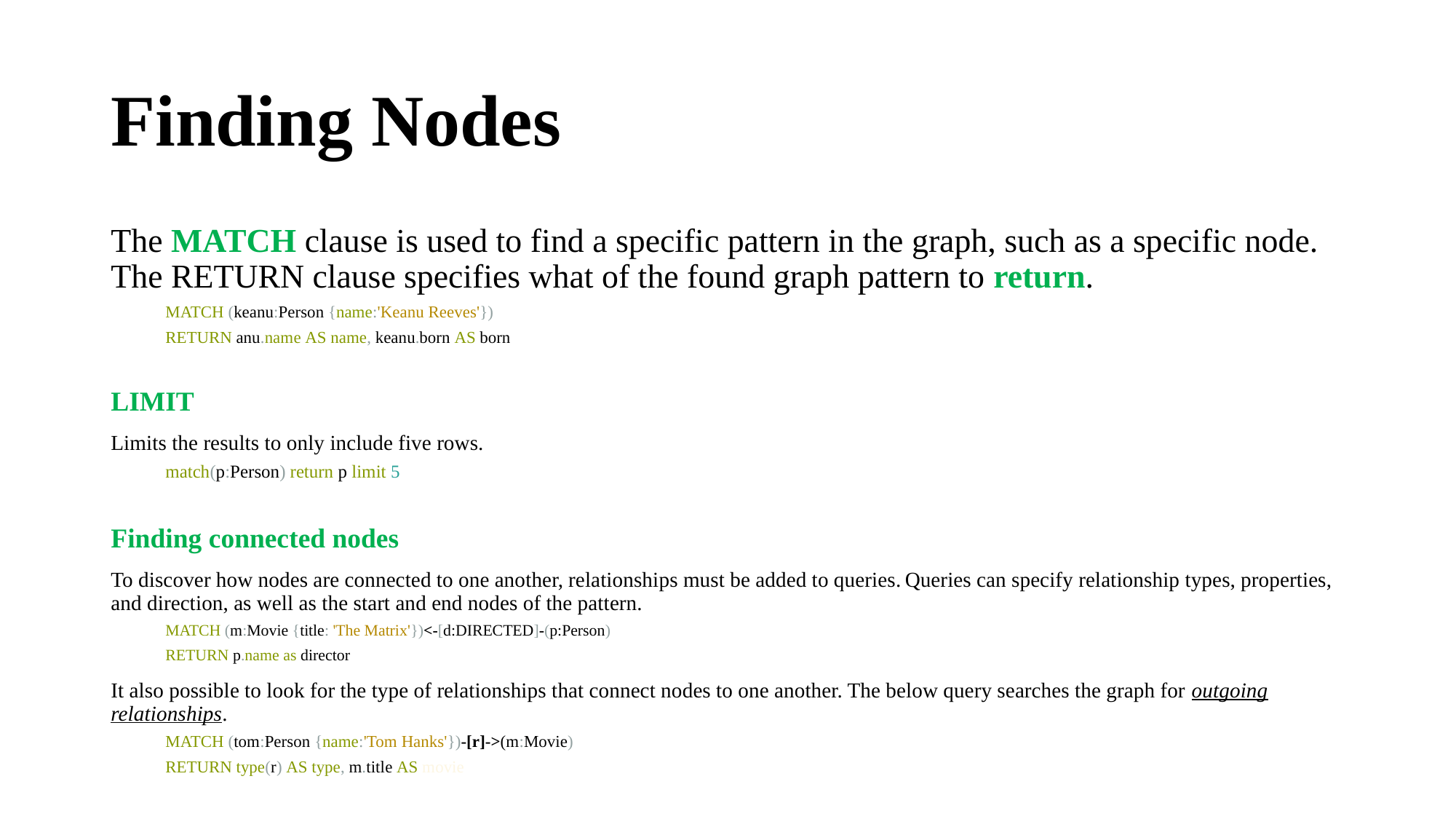

# Finding Nodes
The MATCH clause is used to find a specific pattern in the graph, such as a specific node. The RETURN clause specifies what of the found graph pattern to return.
MATCH (keanu:Person {name:'Keanu Reeves'})
RETURN anu.name AS name, keanu.born AS born

LIMIT
Limits the results to only include five rows.
match(p:Person) return p limit 5

Finding connected nodes
To discover how nodes are connected to one another, relationships must be added to queries. Queries can specify relationship types, properties, and direction, as well as the start and end nodes of the pattern.
MATCH (m:Movie {title: 'The Matrix'})<-[d:DIRECTED]-(p:Person)
RETURN p.name as director
It also possible to look for the type of relationships that connect nodes to one another. The below query searches the graph for outgoing relationships.
MATCH (tom:Person {name:'Tom Hanks'})-[r]->(m:Movie)
RETURN type(r) AS type, m.title AS movie